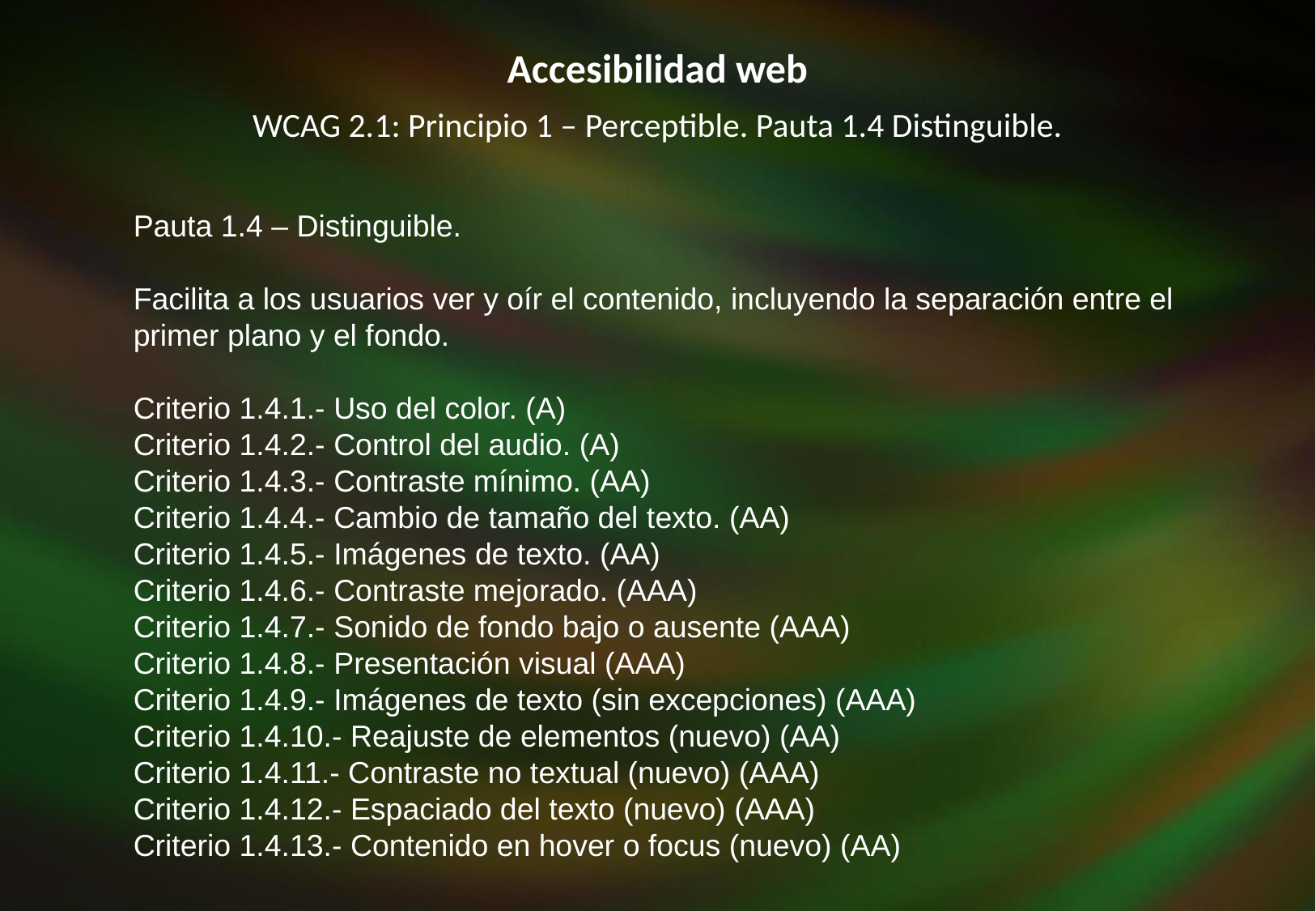

Accesibilidad web
WCAG 2.1: Principio 1 – Perceptible. Pauta 1.4 Distinguible.
Pauta 1.4 – Distinguible.

Facilita a los usuarios ver y oír el contenido, incluyendo la separación entre el
primer plano y el fondo.

Criterio 1.4.1.- Uso del color. (A)
Criterio 1.4.2.- Control del audio. (A)
Criterio 1.4.3.- Contraste mínimo. (AA)
Criterio 1.4.4.- Cambio de tamaño del texto. (AA)
Criterio 1.4.5.- Imágenes de texto. (AA)
Criterio 1.4.6.- Contraste mejorado. (AAA)
Criterio 1.4.7.- Sonido de fondo bajo o ausente (AAA)
Criterio 1.4.8.- Presentación visual (AAA)
Criterio 1.4.9.- Imágenes de texto (sin excepciones) (AAA)
Criterio 1.4.10.- Reajuste de elementos (nuevo) (AA)
Criterio 1.4.11.- Contraste no textual (nuevo) (AAA)
Criterio 1.4.12.- Espaciado del texto (nuevo) (AAA)
Criterio 1.4.13.- Contenido en hover o focus (nuevo) (AA)